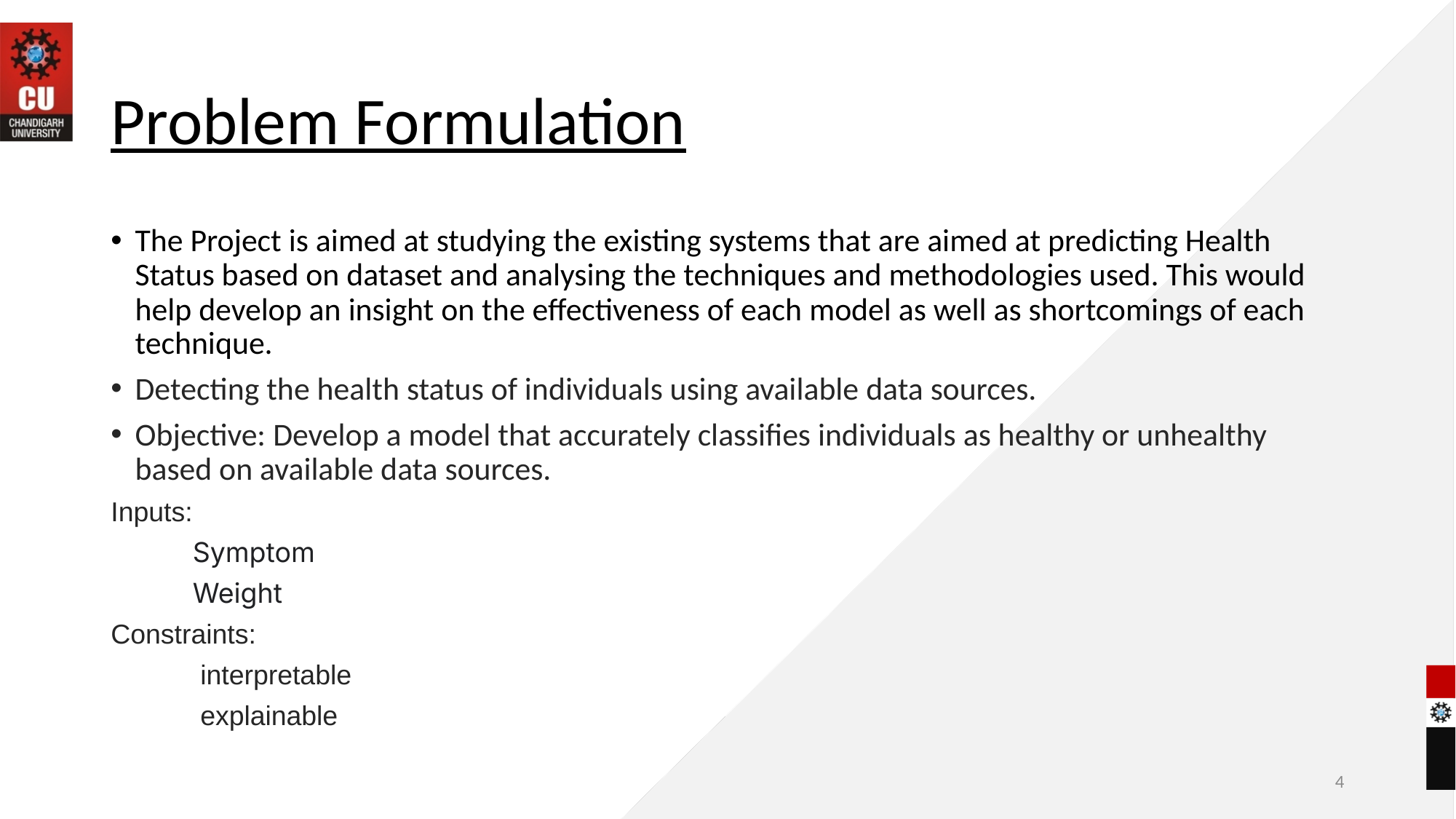

# Problem Formulation

The Project is aimed at studying the existing systems that are aimed at predicting Health Status based on dataset and analysing the techniques and methodologies used. This would help develop an insight on the effectiveness of each model as well as shortcomings of each technique.
Detecting the health status of individuals using available data sources.
Objective: Develop a model that accurately classifies individuals as healthy or unhealthy based on available data sources.
Inputs:
	Symptom
	Weight
Constraints:
	 interpretable
	 explainable

4